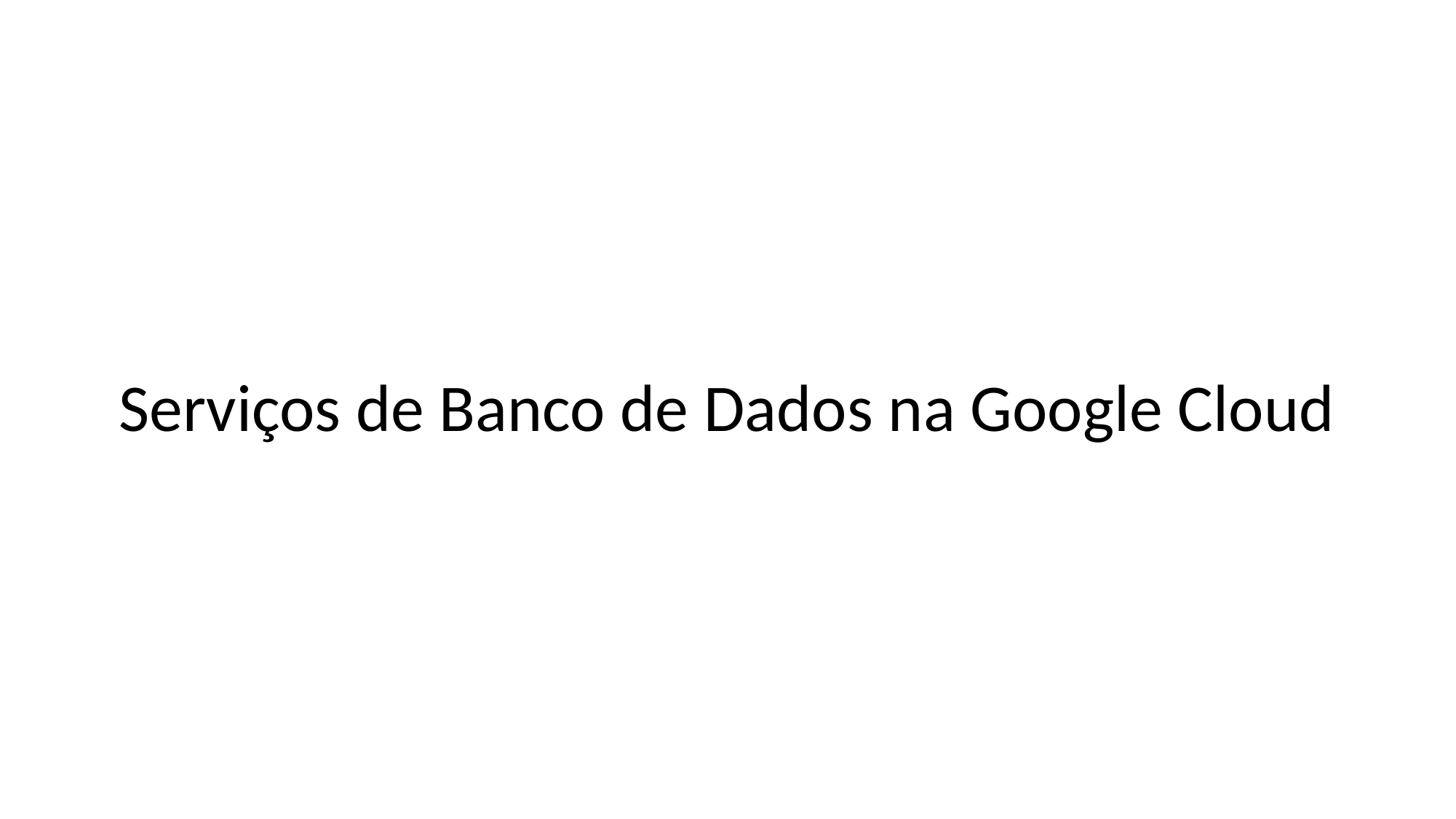

# Serviços de Banco de Dados na Google Cloud